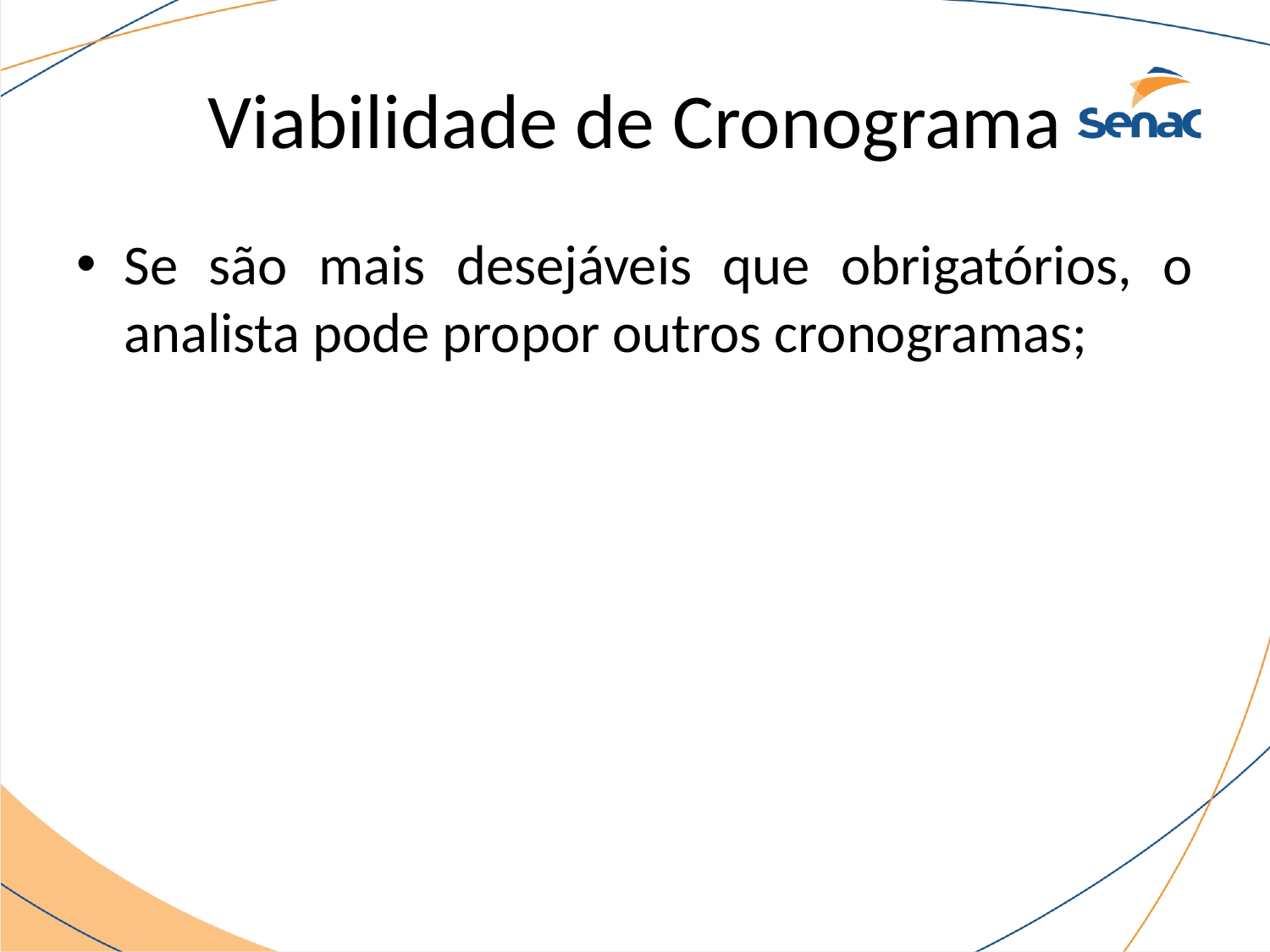

# Viabilidade de Cronograma
Se são mais desejáveis que obrigatórios, o analista pode propor outros cronogramas;